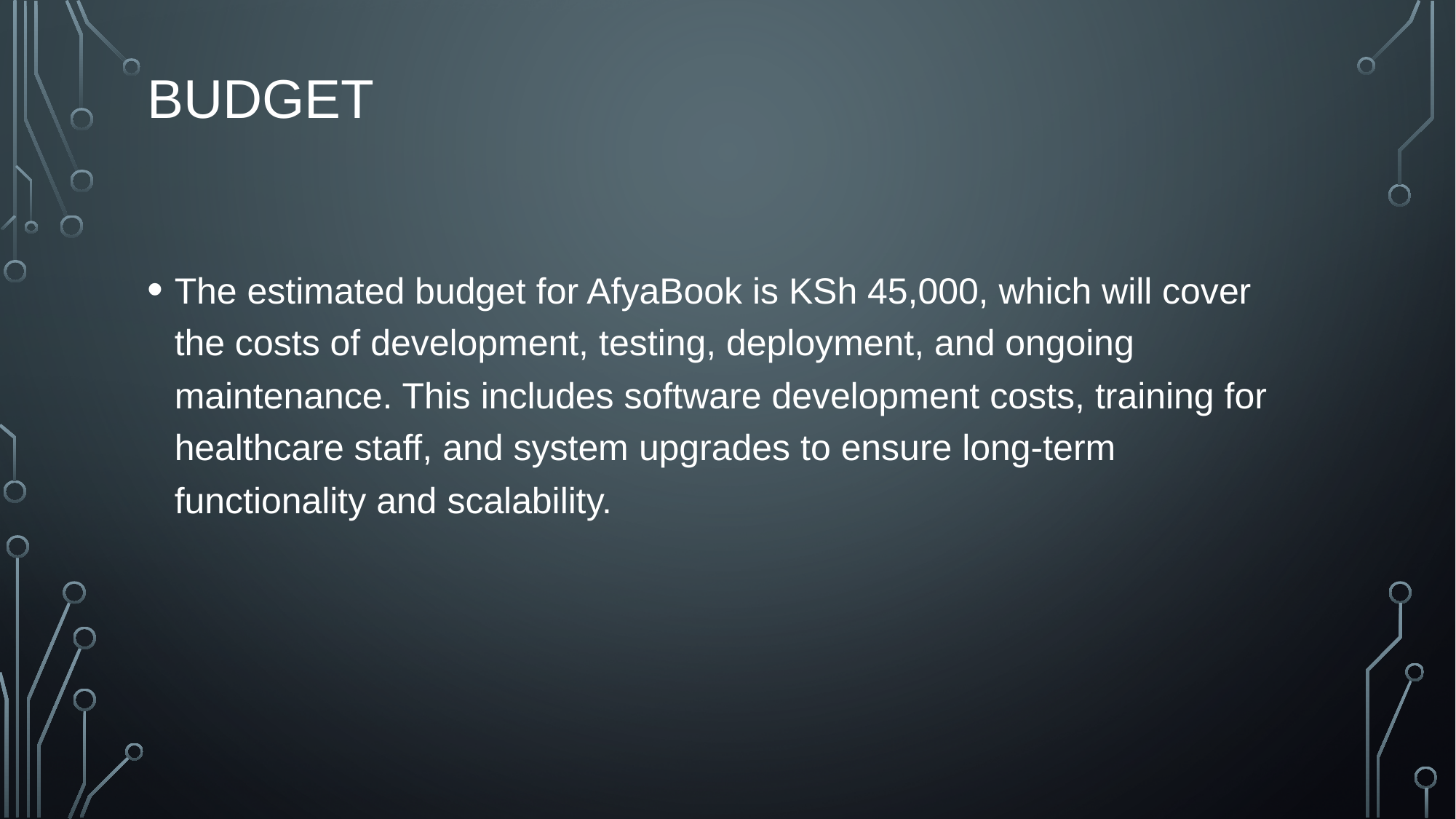

# Budget
The estimated budget for AfyaBook is KSh 45,000, which will cover the costs of development, testing, deployment, and ongoing maintenance. This includes software development costs, training for healthcare staff, and system upgrades to ensure long-term functionality and scalability.